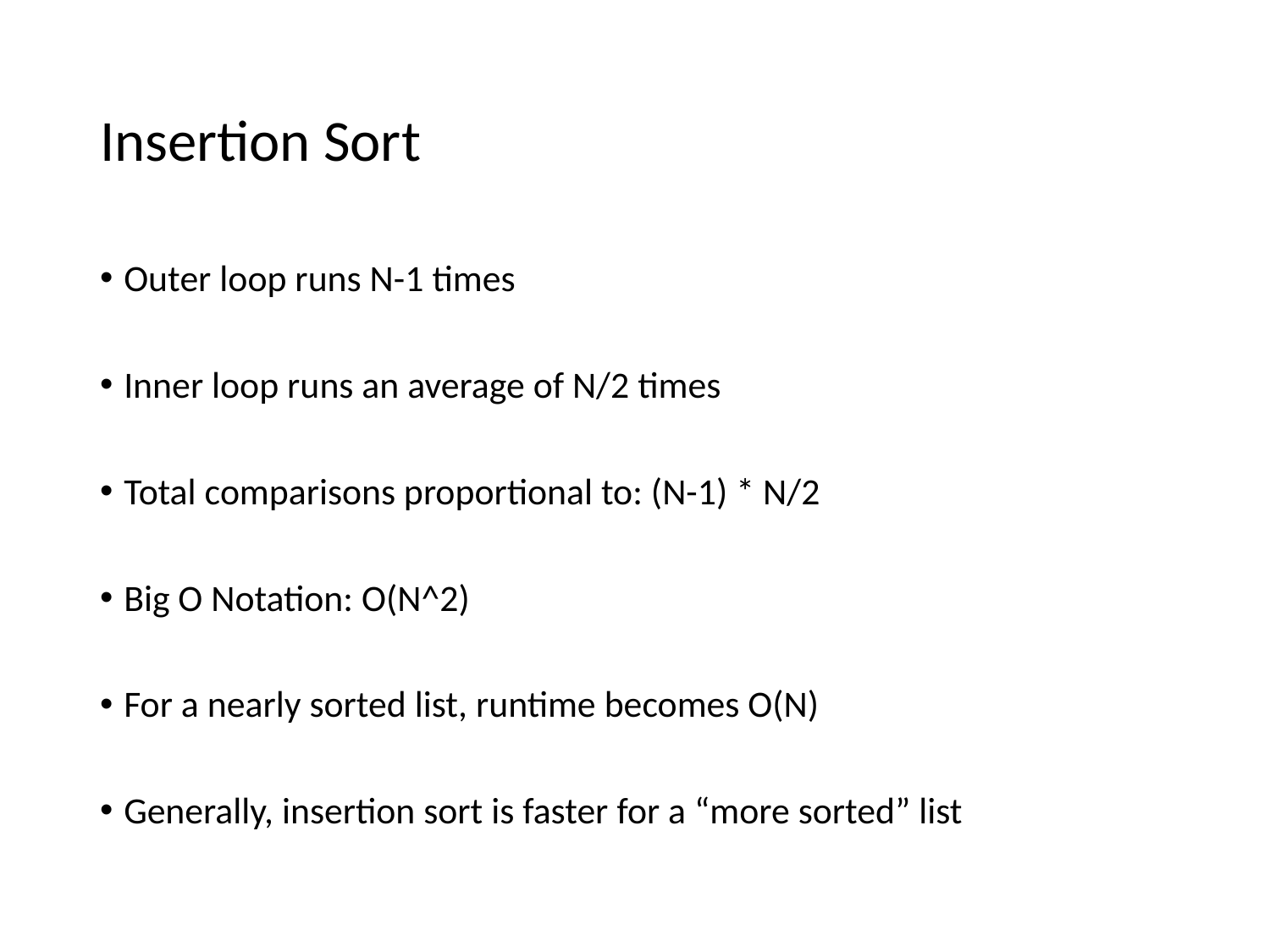

# Insertion Sort
Outer loop runs N-1 times

Inner loop runs an average of N/2 times

Total comparisons proportional to: (N-1) * N/2

Big O Notation: O(N^2)

For a nearly sorted list, runtime becomes O(N)

Generally, insertion sort is faster for a “more sorted” list